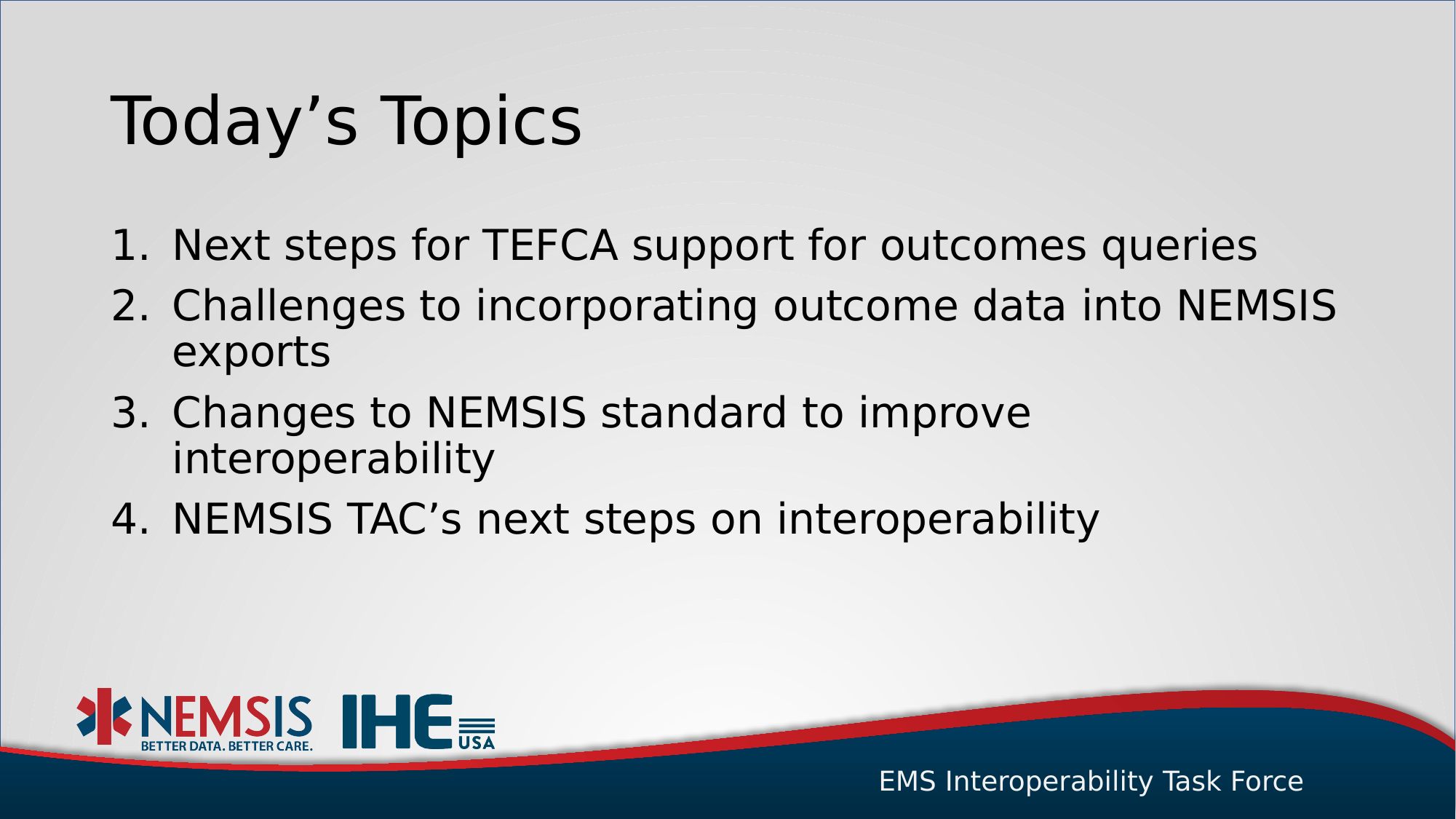

# Today’s Topics
Next steps for TEFCA support for outcomes queries
Challenges to incorporating outcome data into NEMSIS exports
Changes to NEMSIS standard to improve interoperability
NEMSIS TAC’s next steps on interoperability